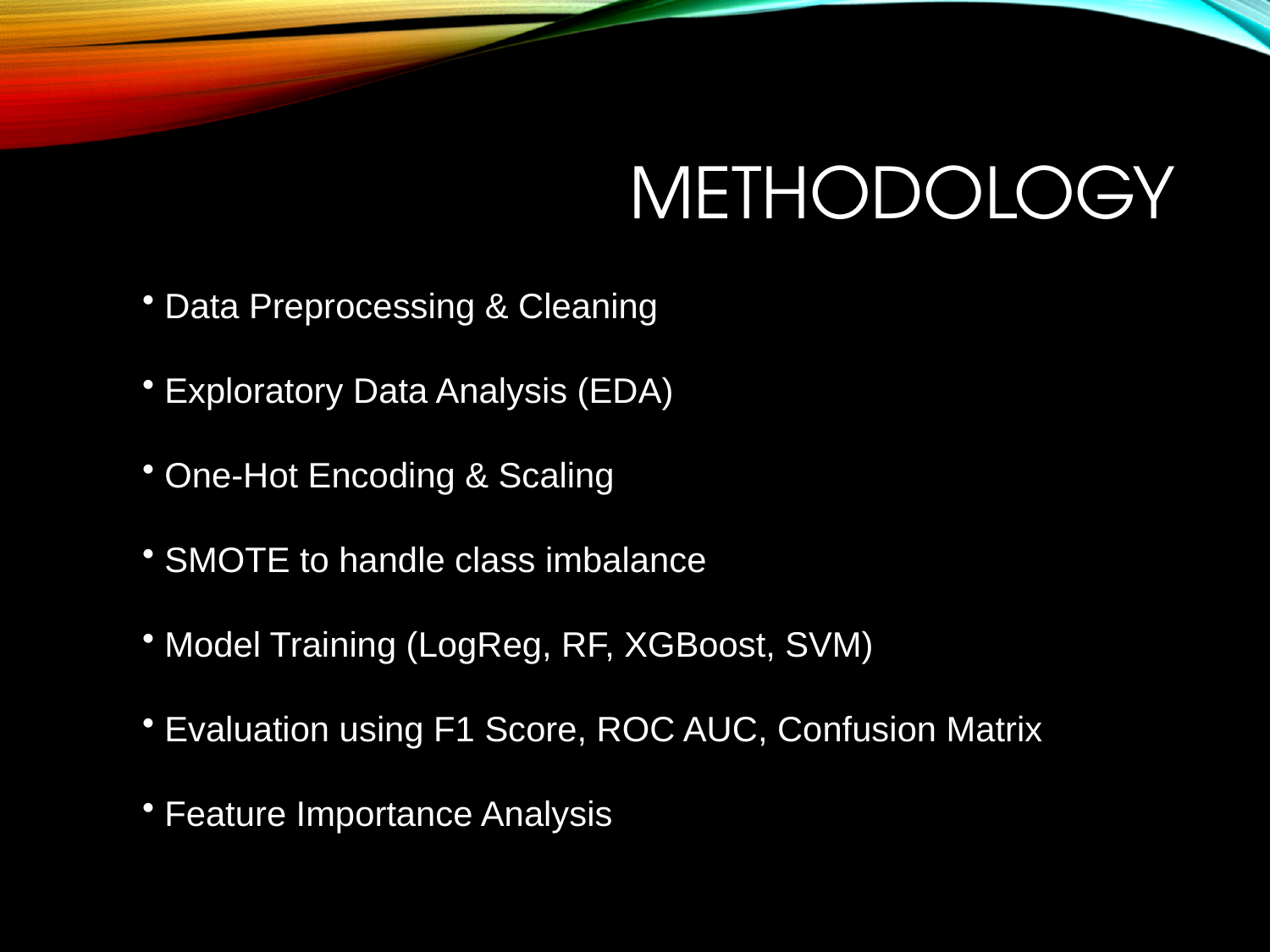

# Methodology
 Data Preprocessing & Cleaning

 Exploratory Data Analysis (EDA)

 One-Hot Encoding & Scaling

 SMOTE to handle class imbalance

 Model Training (LogReg, RF, XGBoost, SVM)

 Evaluation using F1 Score, ROC AUC, Confusion Matrix

 Feature Importance Analysis